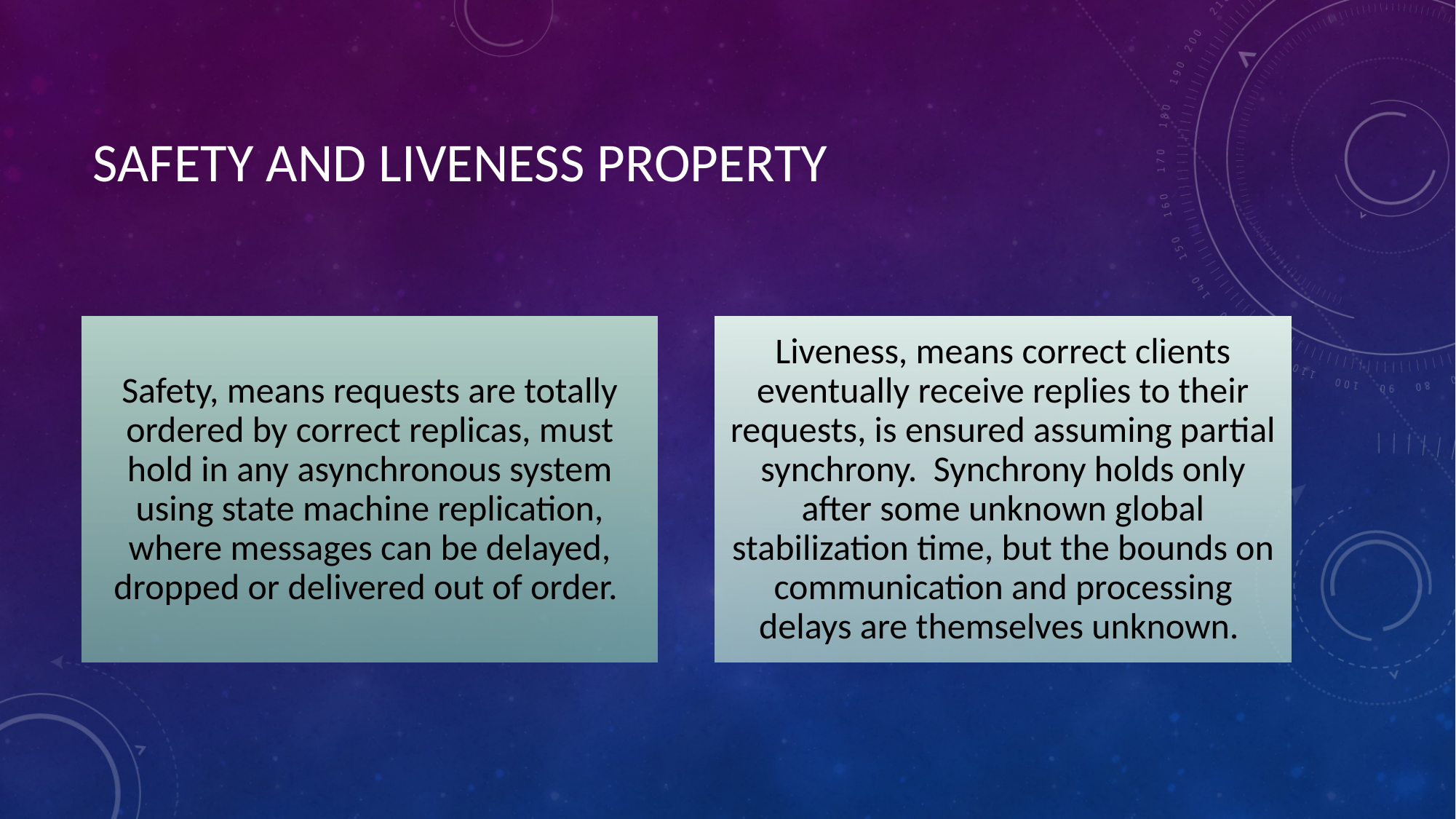

# Safety and liveness property
Safety, means requests are totally ordered by correct replicas, must hold in any asynchronous system using state machine replication, where messages can be delayed, dropped or delivered out of order.
Liveness, means correct clients eventually receive replies to their requests, is ensured assuming partial synchrony.  Synchrony holds only after some unknown global stabilization time, but the bounds on communication and processing delays are themselves unknown.